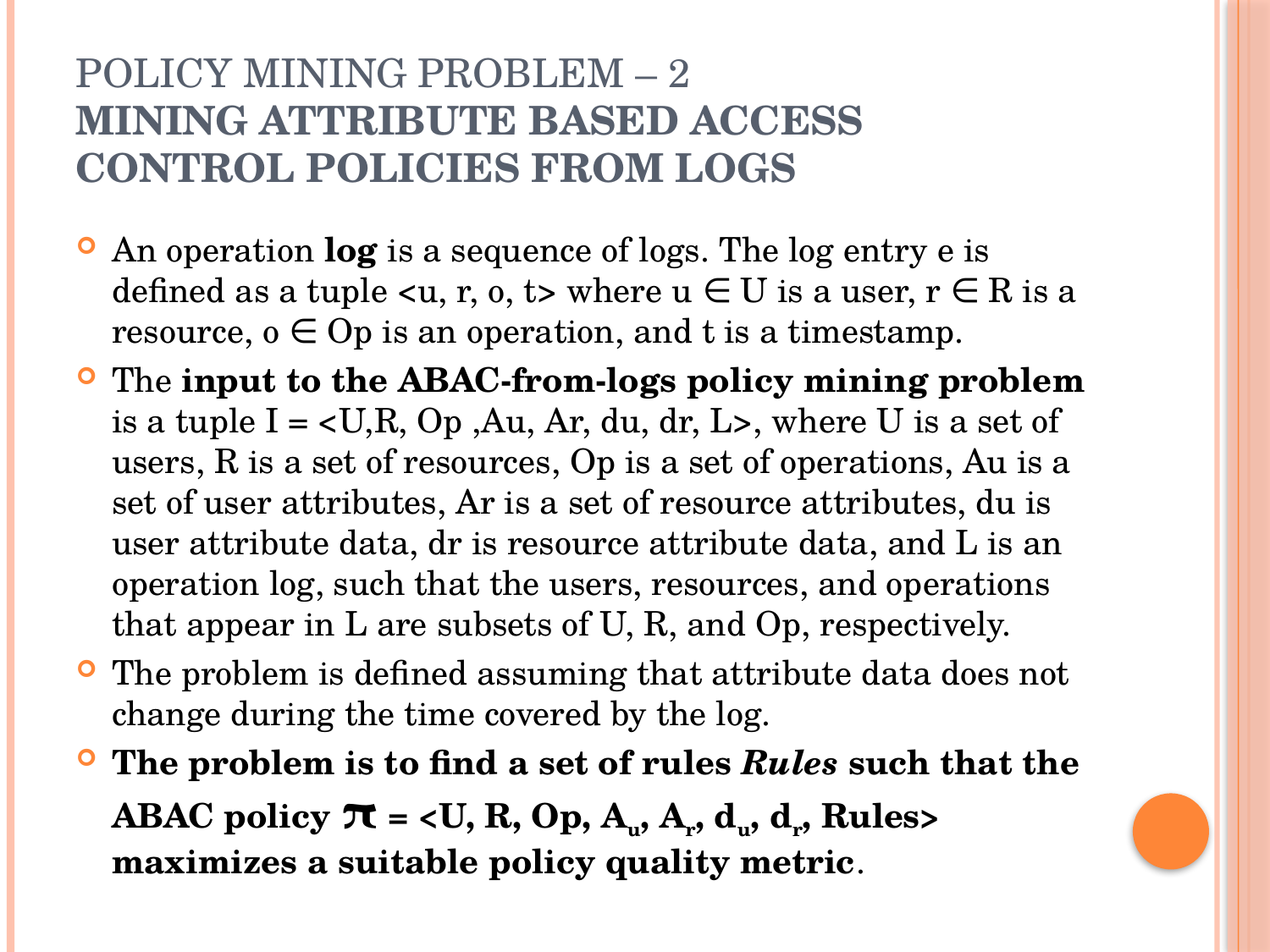

# Policy Mining Problem – 2 Mining Attribute based Access Control policies from Logs
An operation log is a sequence of logs. The log entry e is defined as a tuple <u, r, o, t> where u ∈ U is a user, r ∈ R is a resource, o ∈ Op is an operation, and t is a timestamp.
The input to the ABAC-from-logs policy mining problem is a tuple I = <U,R, Op ,Au, Ar, du, dr, L>, where U is a set of users, R is a set of resources, Op is a set of operations, Au is a set of user attributes, Ar is a set of resource attributes, du is user attribute data, dr is resource attribute data, and L is an operation log, such that the users, resources, and operations that appear in L are subsets of U, R, and Op, respectively.
The problem is defined assuming that attribute data does not change during the time covered by the log.
The problem is to find a set of rules Rules such that the ABAC policy π = <U, R, Op, Au, Ar, du, dr, Rules> maximizes a suitable policy quality metric.